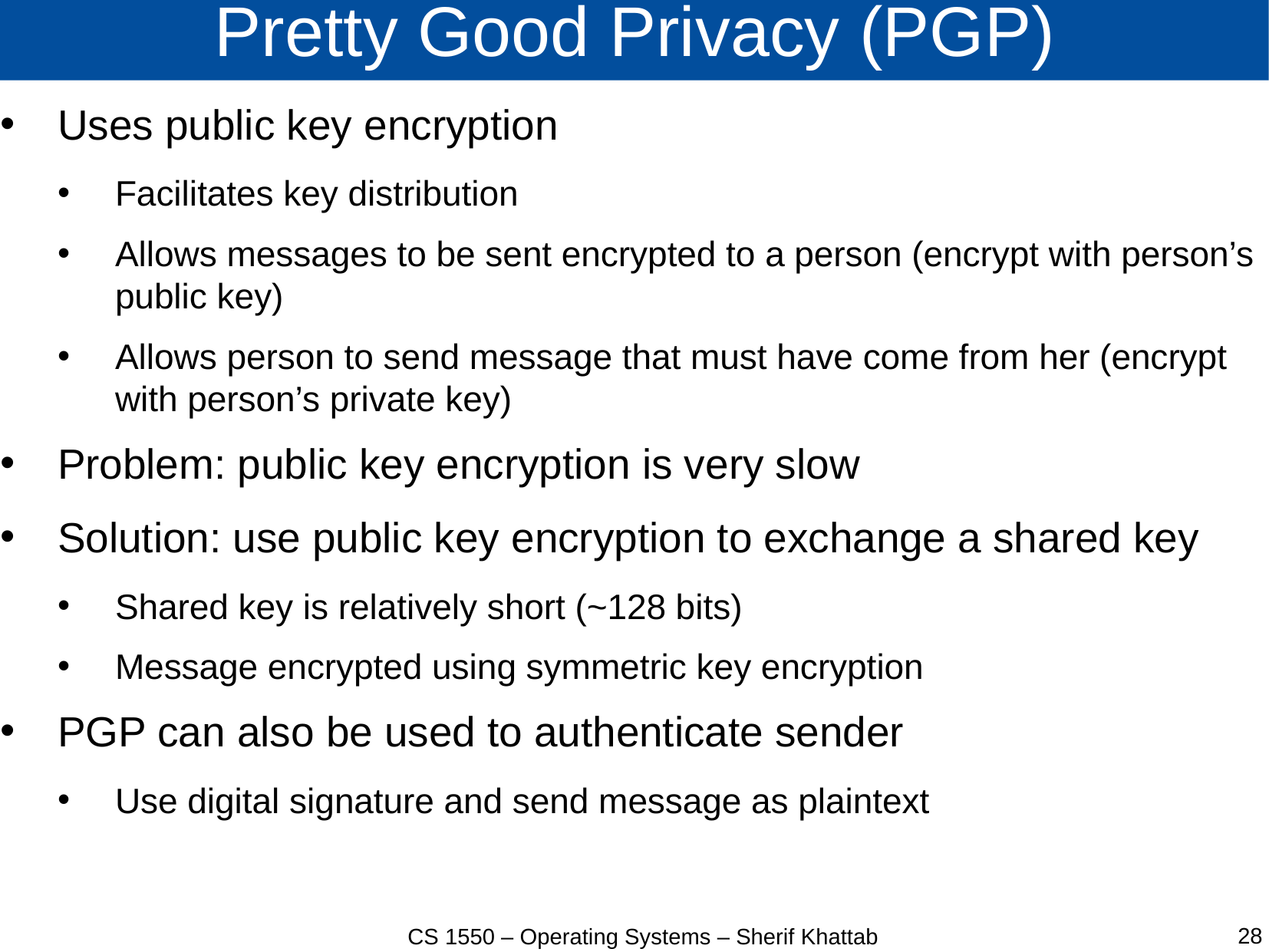

# Pretty Good Privacy (PGP)
Uses public key encryption
Facilitates key distribution
Allows messages to be sent encrypted to a person (encrypt with person’s public key)
Allows person to send message that must have come from her (encrypt with person’s private key)
Problem: public key encryption is very slow
Solution: use public key encryption to exchange a shared key
Shared key is relatively short (~128 bits)
Message encrypted using symmetric key encryption
PGP can also be used to authenticate sender
Use digital signature and send message as plaintext
28
CS 1550 – Operating Systems – Sherif Khattab